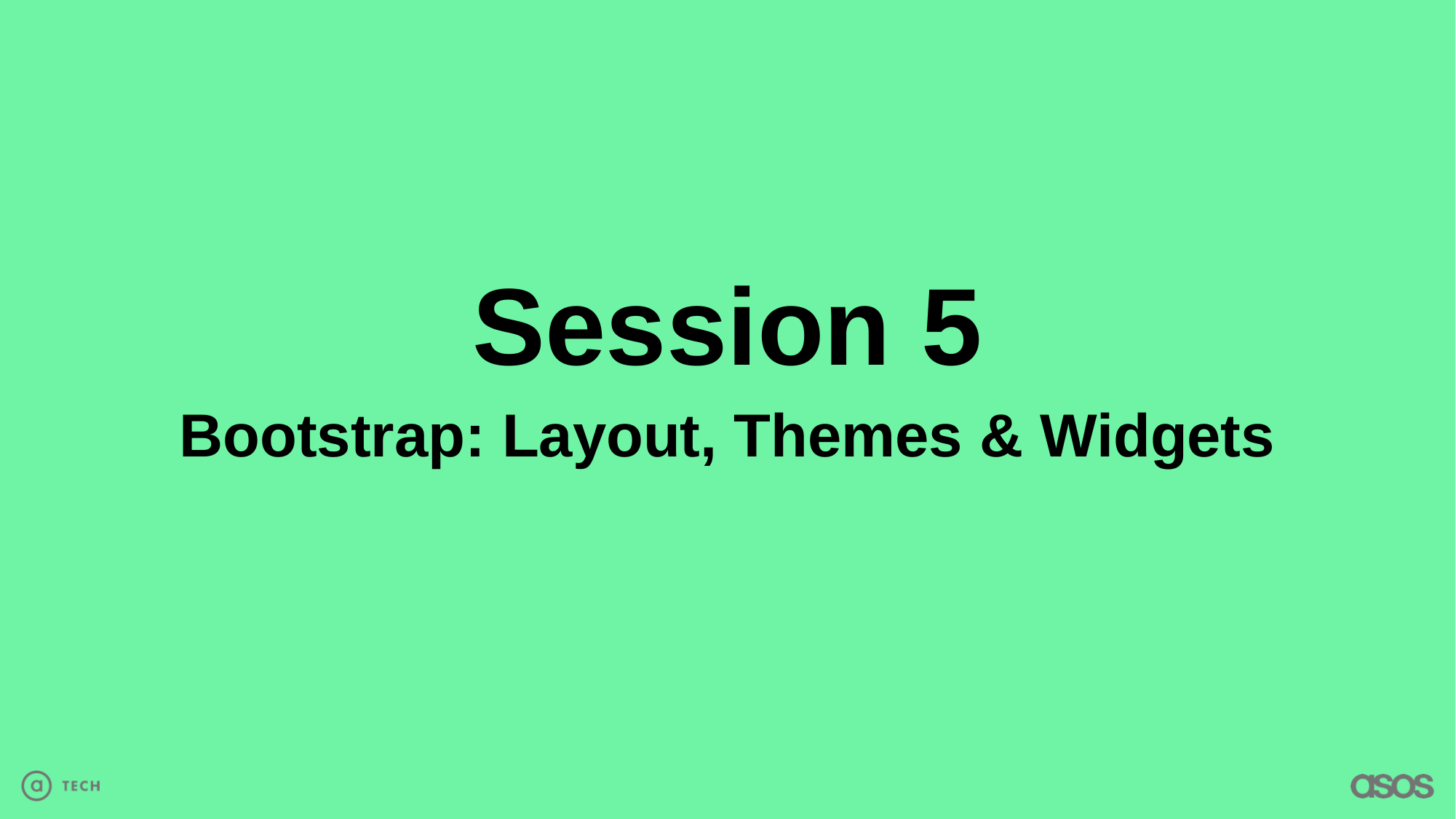

Session 5
Bootstrap: Layout, Themes & Widgets